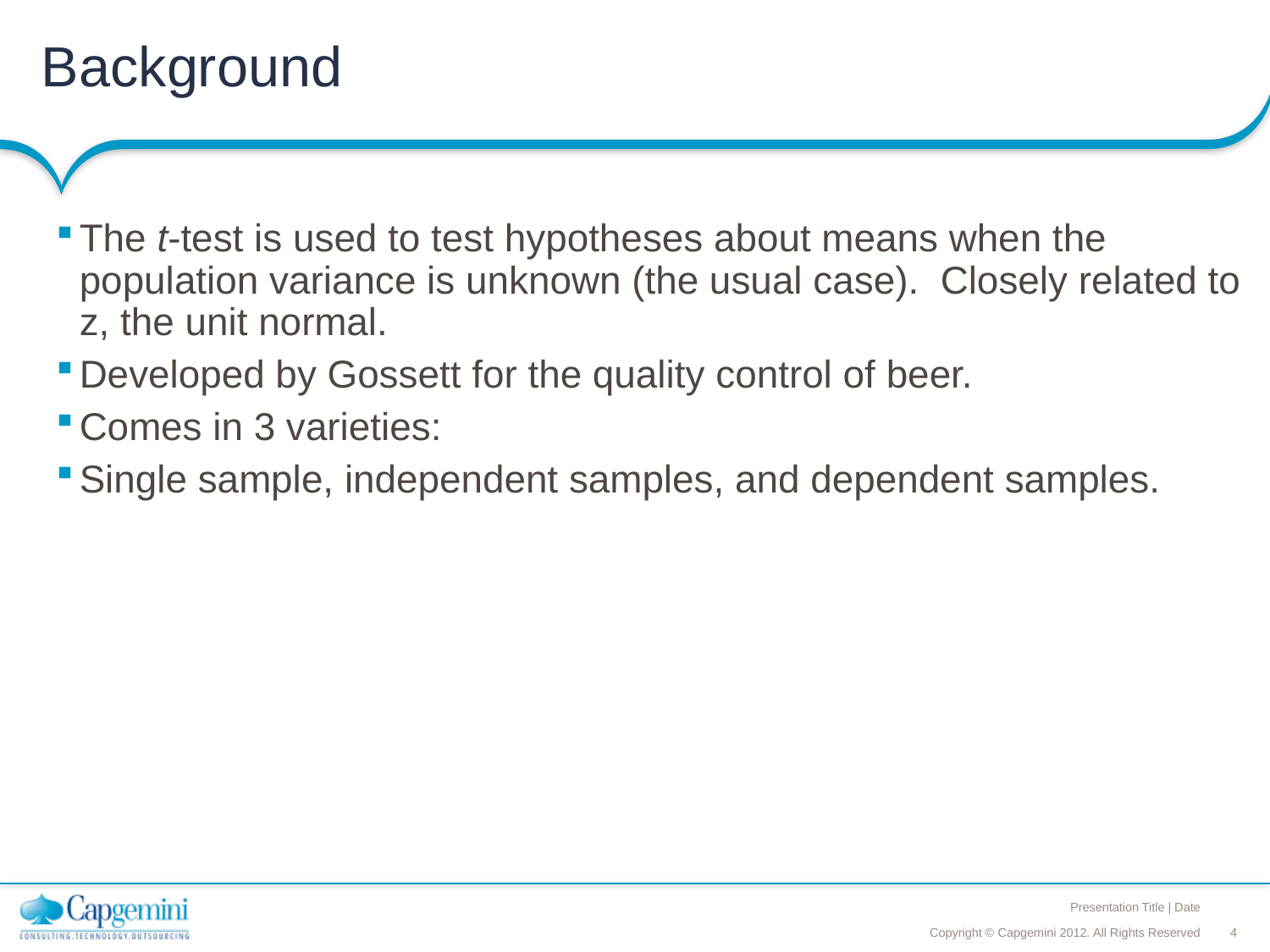

# Background
The t-test is used to test hypotheses about means when the population variance is unknown (the usual case).  Closely related to z, the unit normal.
Developed by Gossett for the quality control of beer.
Comes in 3 varieties:
Single sample, independent samples, and dependent samples.